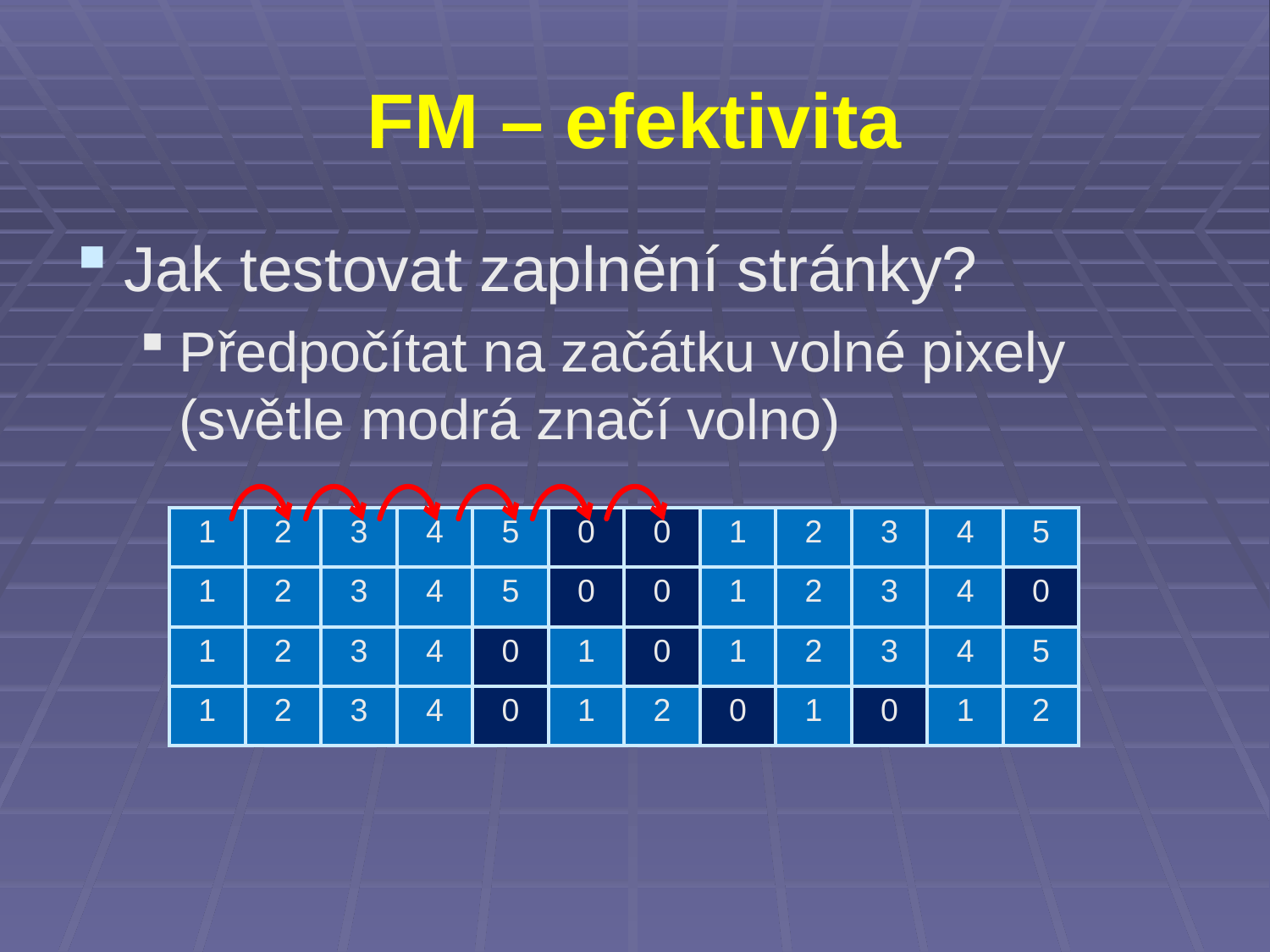

# FM – efektivita
Jak testovat zaplnění stránky?
Předpočítat na začátku volné pixely
(světle modrá značí volno)

| 1 | 2 | 3 | 4 | 5 | 0 | 0 | 1 | 2 | 3 | 4 | 5 |
| --- | --- | --- | --- | --- | --- | --- | --- | --- | --- | --- | --- |
| 1 | 2 | 3 | 4 | 5 | 0 | 0 | 1 | 2 | 3 | 4 | 0 |
| 1 | 2 | 3 | 4 | 0 | 1 | 0 | 1 | 2 | 3 | 4 | 5 |
| 1 | 2 | 3 | 4 | 0 | 1 | 2 | 0 | 1 | 0 | 1 | 2 |